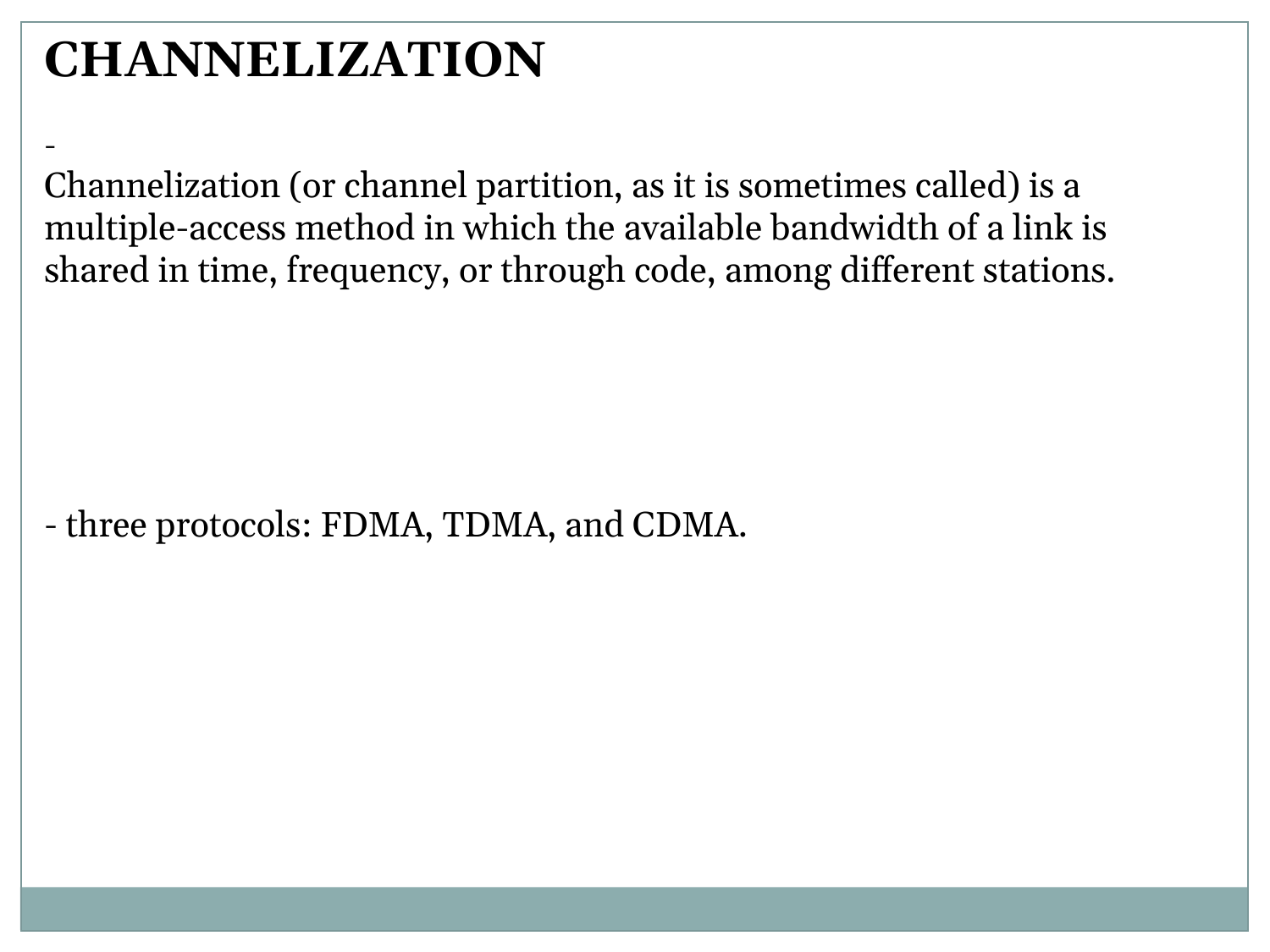

CHANNELIZATION

-
Channelization (or channel partition, as it is sometimes called) is a multiple-access method in which the available bandwidth of a link is shared in time, frequency, or through code, among different stations.

- three protocols: FDMA, TDMA, and CDMA.